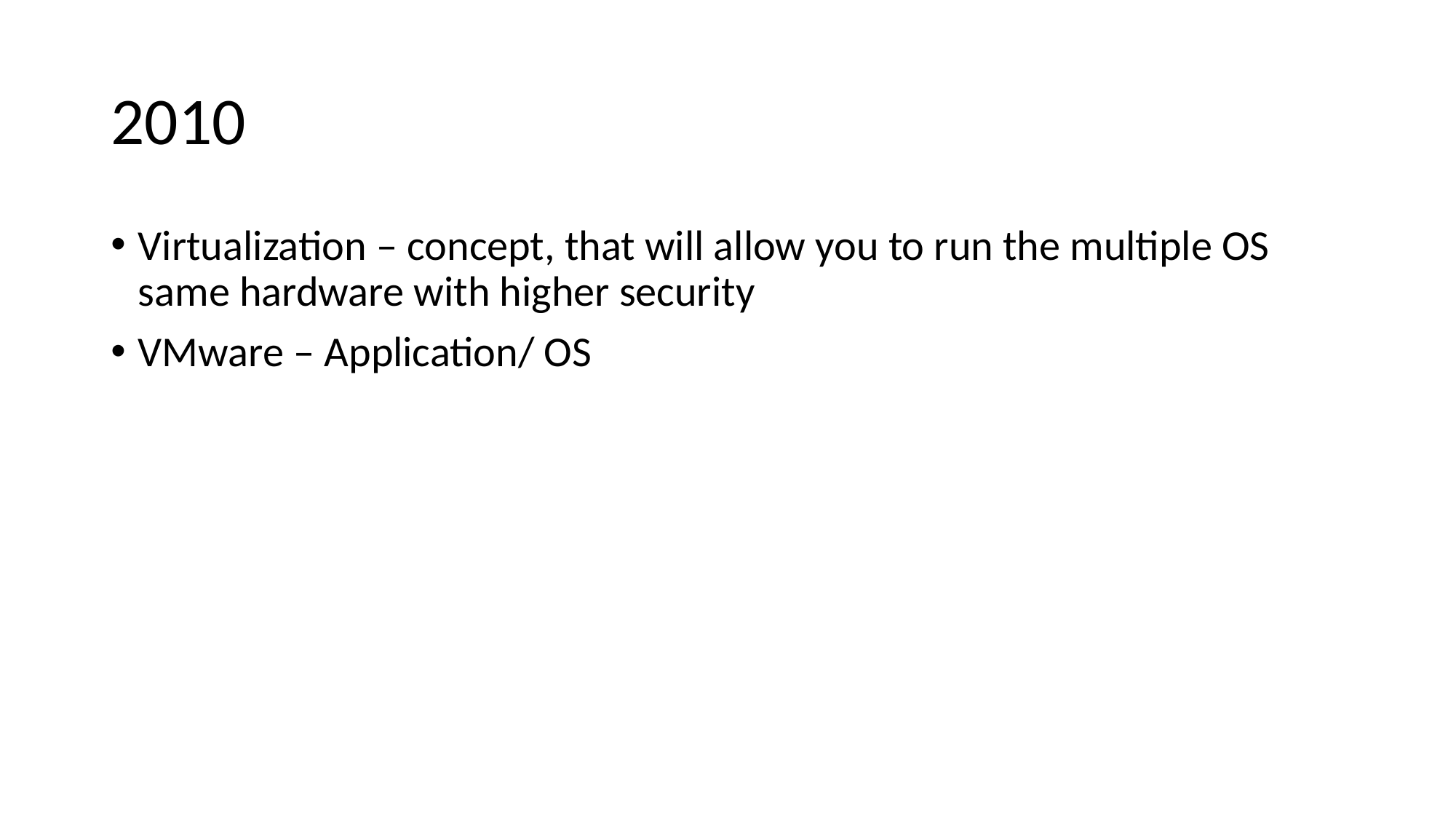

# 2010
Virtualization – concept, that will allow you to run the multiple OS same hardware with higher security
VMware – Application/ OS